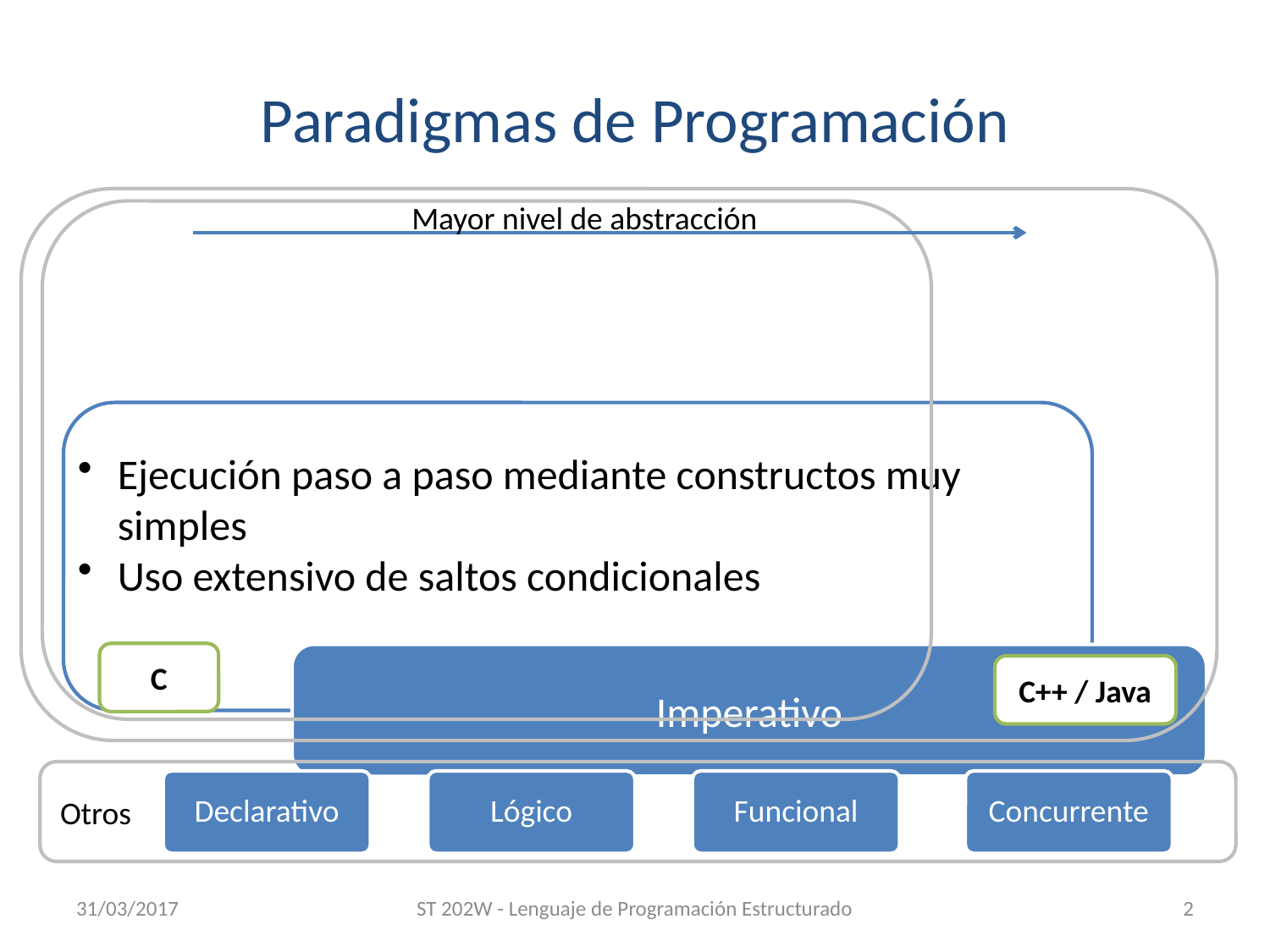

# Paradigmas de Programación
Imperativo
Estructurado
Ejecución paso a paso mediante constructos muy simples
Uso extensivo de saltos condicionales

Mayor nivel de abstracción

C
C++ / Java

Declarativo

Lógico

Funcional

Concurrente
Otros
31/03/2017
ST 202W - Lenguaje de Programación Estructurado
2